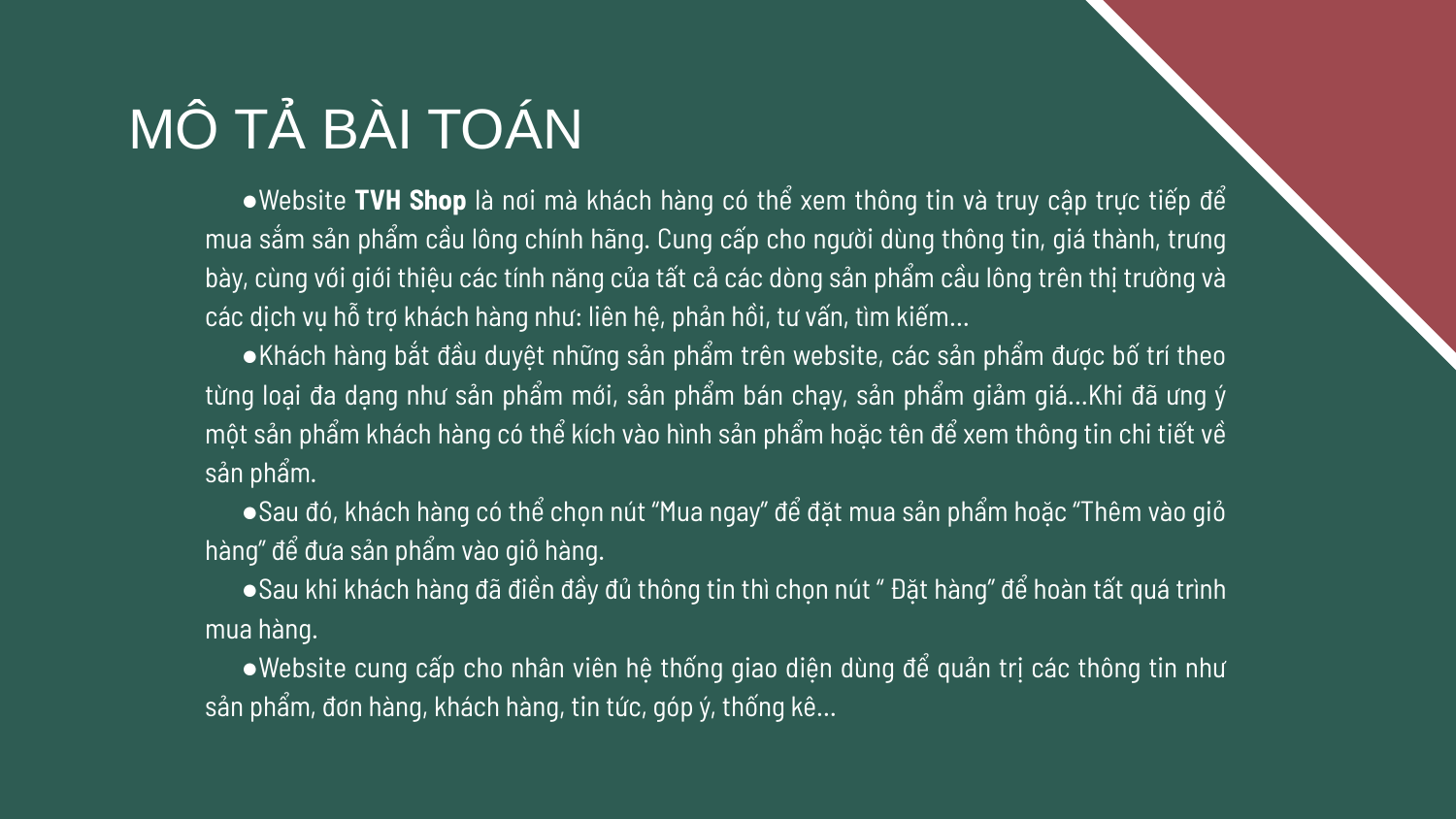

# MÔ TẢ BÀI TOÁN
Website TVH Shop là nơi mà khách hàng có thể xem thông tin và truy cập trực tiếp để mua sắm sản phẩm cầu lông chính hãng. Cung cấp cho người dùng thông tin, giá thành, trưng bày, cùng với giới thiệu các tính năng của tất cả các dòng sản phẩm cầu lông trên thị trường và các dịch vụ hỗ trợ khách hàng như: liên hệ, phản hồi, tư vấn, tìm kiếm…
Khách hàng bắt đầu duyệt những sản phẩm trên website, các sản phẩm được bố trí theo từng loại đa dạng như sản phẩm mới, sản phẩm bán chạy, sản phẩm giảm giá…Khi đã ưng ý một sản phẩm khách hàng có thể kích vào hình sản phẩm hoặc tên để xem thông tin chi tiết về sản phẩm.
Sau đó, khách hàng có thể chọn nút “Mua ngay” để đặt mua sản phẩm hoặc “Thêm vào giỏ hàng” để đưa sản phẩm vào giỏ hàng.
Sau khi khách hàng đã điền đầy đủ thông tin thì chọn nút “ Đặt hàng” để hoàn tất quá trình mua hàng.
Website cung cấp cho nhân viên hệ thống giao diện dùng để quản trị các thông tin như sản phẩm, đơn hàng, khách hàng, tin tức, góp ý, thống kê…